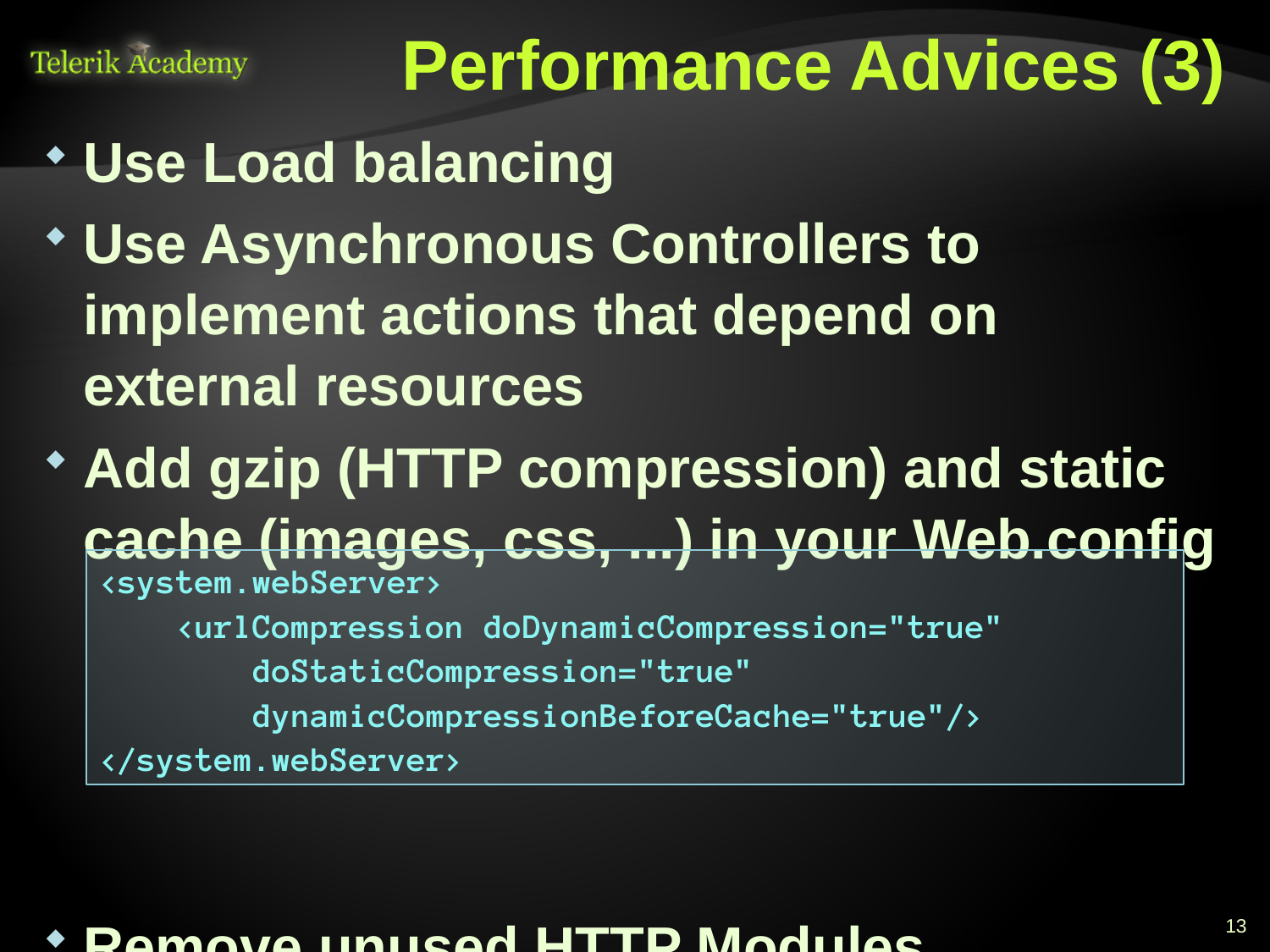

# Performance Advices (3)
Use Load balancing
Use Asynchronous Controllers to implement actions that depend on external resources
Add gzip (HTTP compression) and static cache (images, css, ...) in your Web.config

Remove unused HTTP Modules
<system.webServer>
    <urlCompression doDynamicCompression="true"
        doStaticCompression="true"
        dynamicCompressionBeforeCache="true"/>
</system.webServer>
13